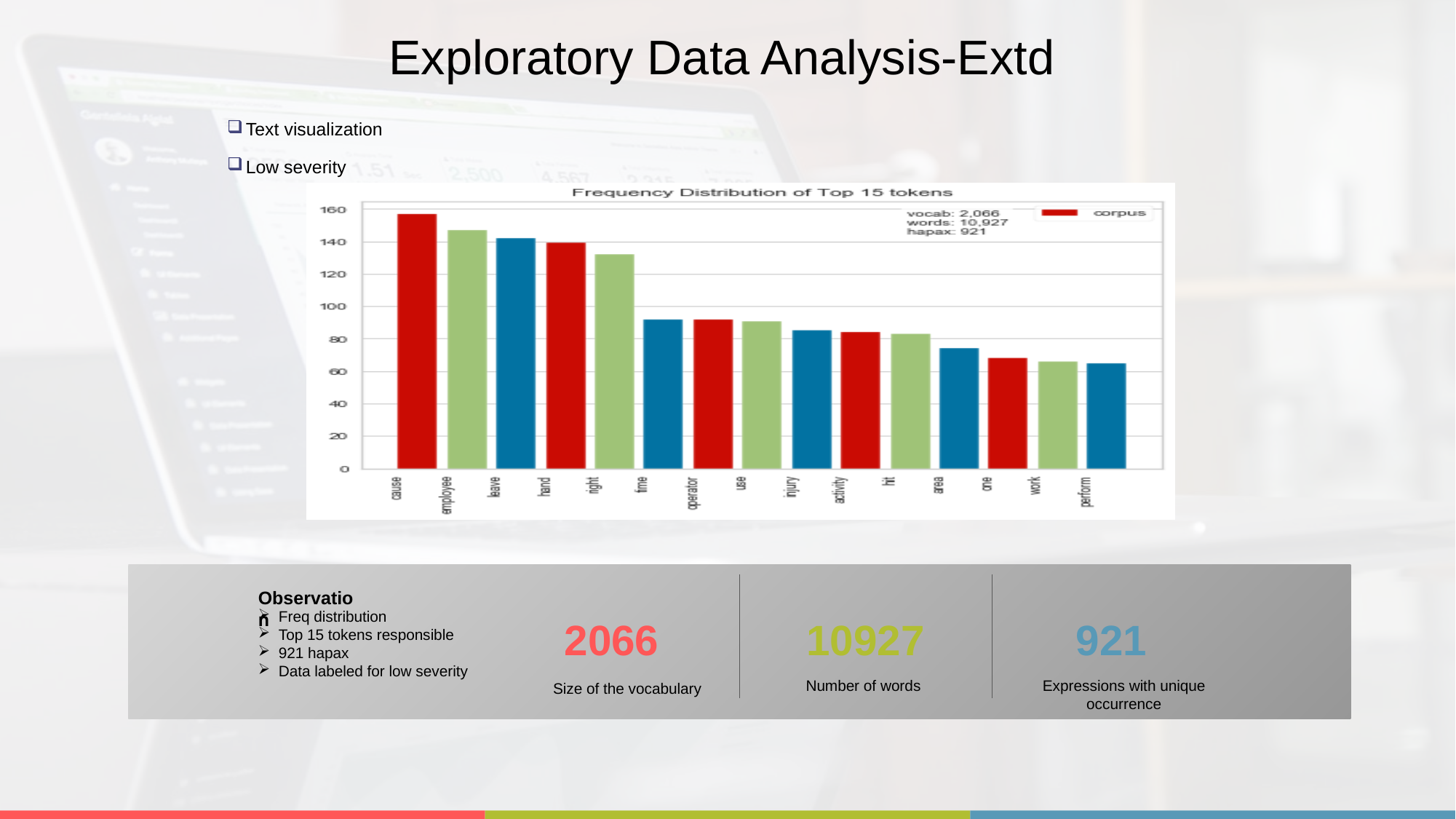

11
Exploratory Data Analysis-Extd
Text visualization
Low severity

### Chart

| Category |
|---|
Observation

Freq distribution
Top 15 tokens responsible
921 hapax
Data labeled for low severity

2066
10927
921
Number of words
Expressions with unique occurrence
Size of the vocabulary